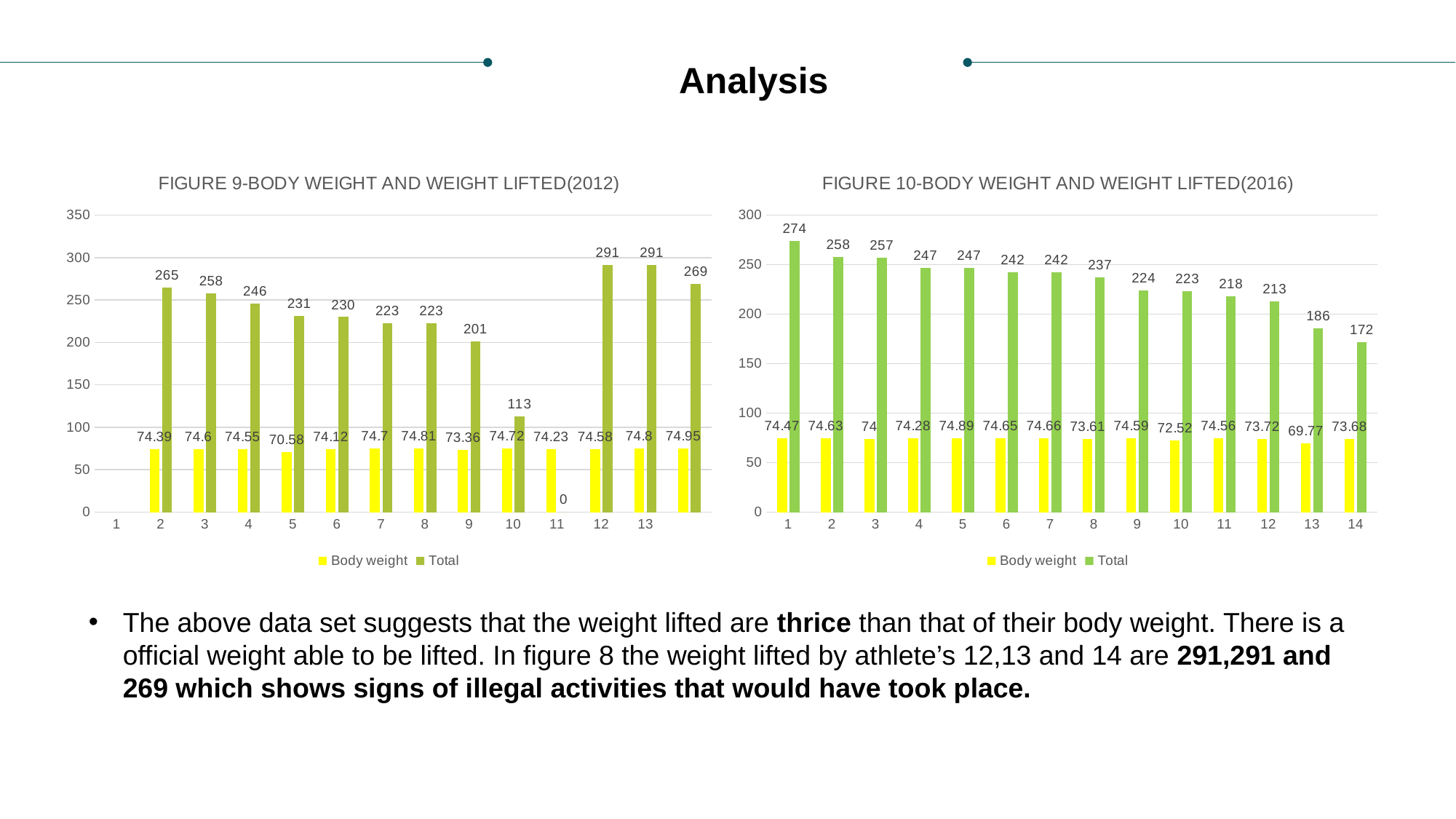

Analysis

### Chart: FIGURE 9-BODY WEIGHT AND WEIGHT LIFTED(2012)

| Category | Body weight | Total |
|---|---|---|

### Chart: FIGURE 10-BODY WEIGHT AND WEIGHT LIFTED(2016)

| Category | Body | Total |
|---|---|---|

The above data set suggests that the weight lifted are thrice than that of their body weight. There is a official weight able to be lifted. In figure 8 the weight lifted by athlete’s 12,13 and 14 are 291,291 and 269 which shows signs of illegal activities that would have took place.